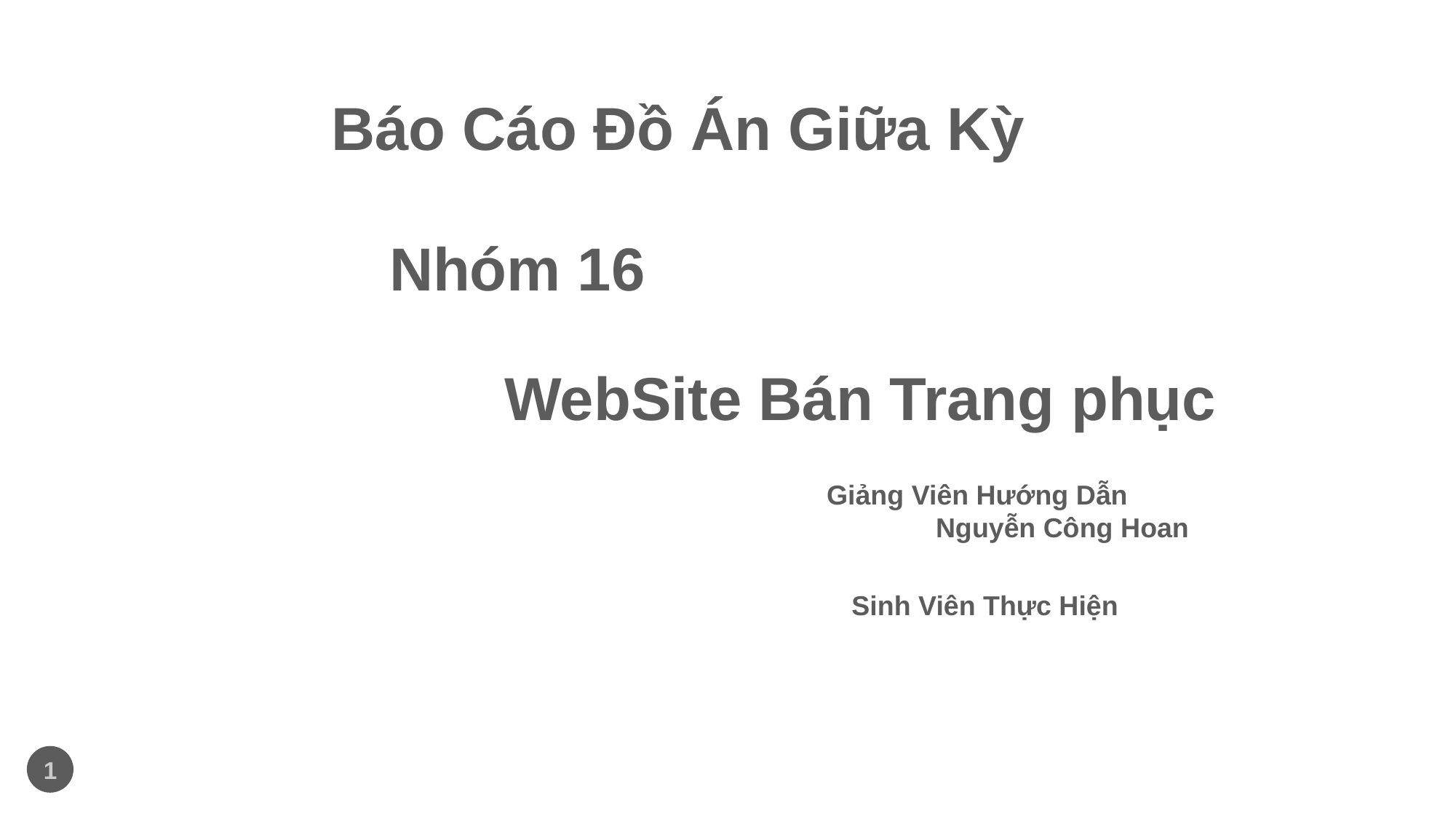

Báo Cáo Đồ Án Giữa Kỳ
Nhóm 16
WebSite Bán Trang phục
Giảng Viên Hướng Dẫn
	Nguyễn Công Hoan
Sinh Viên Thực Hiện
1